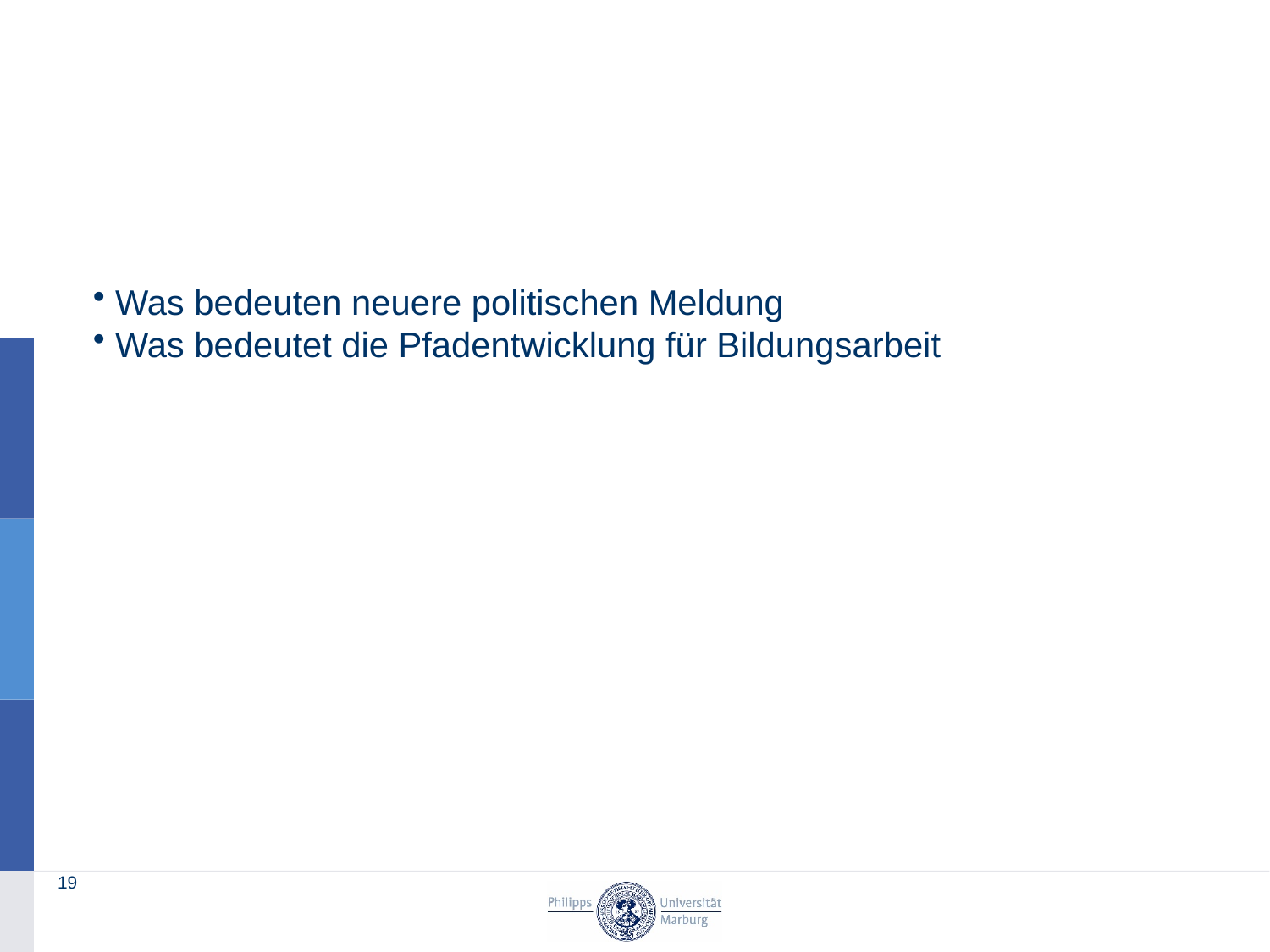

#
Was bedeuten neuere politischen Meldung
Was bedeutet die Pfadentwicklung für Bildungsarbeit
19